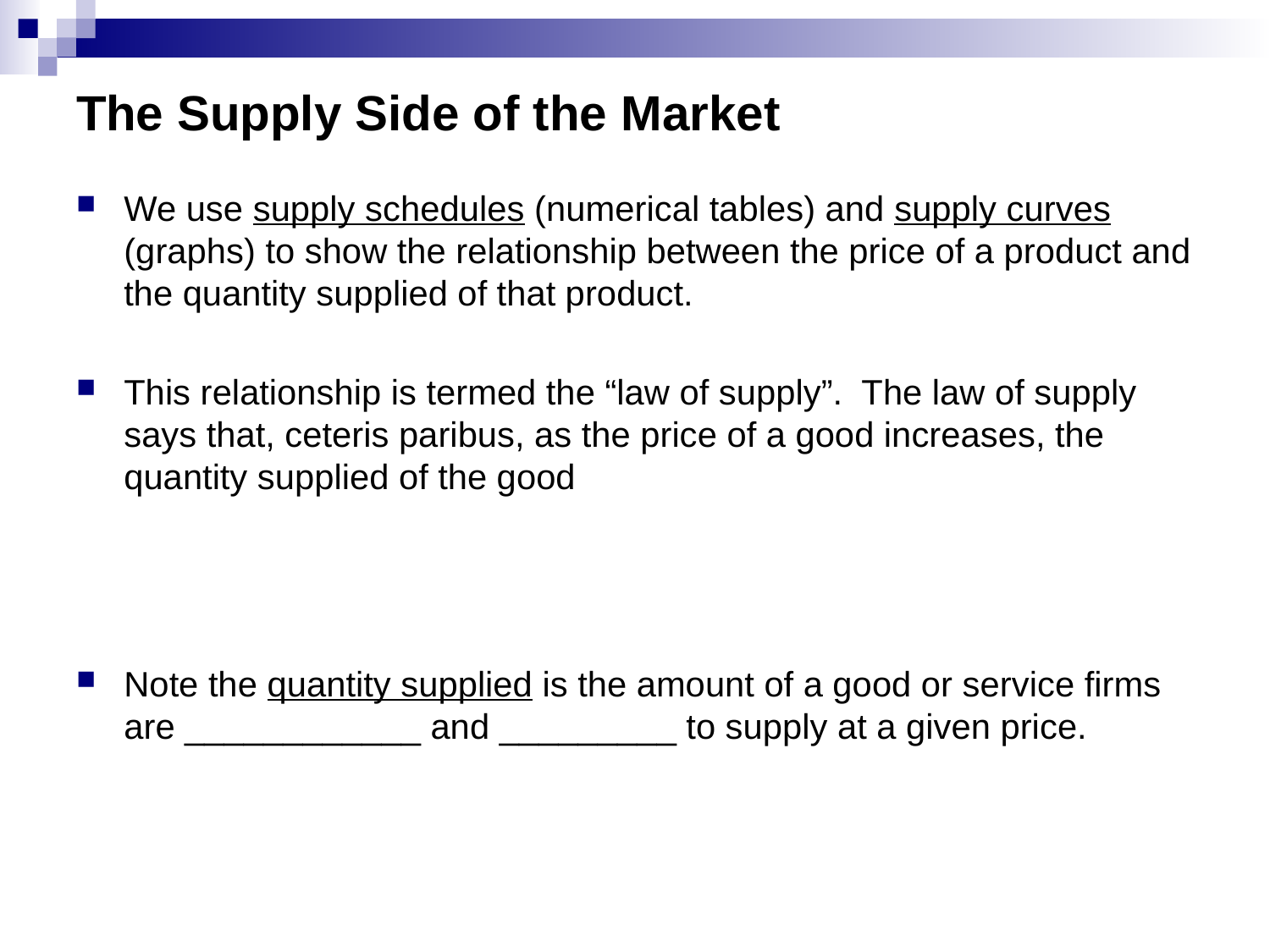

# The Supply Side of the Market
We use supply schedules (numerical tables) and supply curves (graphs) to show the relationship between the price of a product and the quantity supplied of that product.

This relationship is termed the “law of supply”.  The law of supply says that, ceteris paribus, as the price of a good increases, the quantity supplied of the good

Note the quantity supplied is the amount of a good or service firms are ____________ and _________ to supply at a given price.